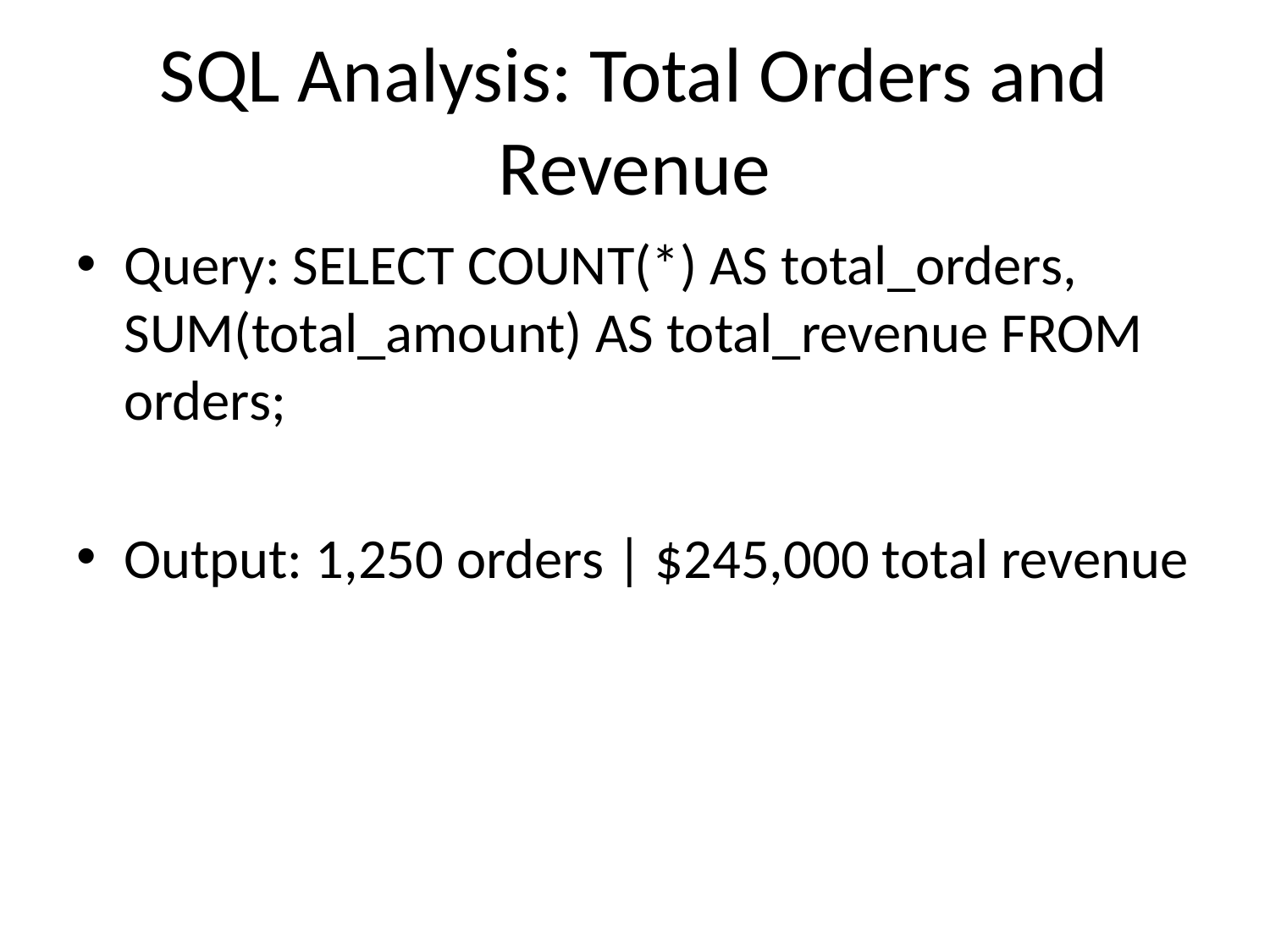

# SQL Analysis: Total Orders and Revenue
Query: SELECT COUNT(*) AS total_orders, SUM(total_amount) AS total_revenue FROM orders;

Output: 1,250 orders | $245,000 total revenue